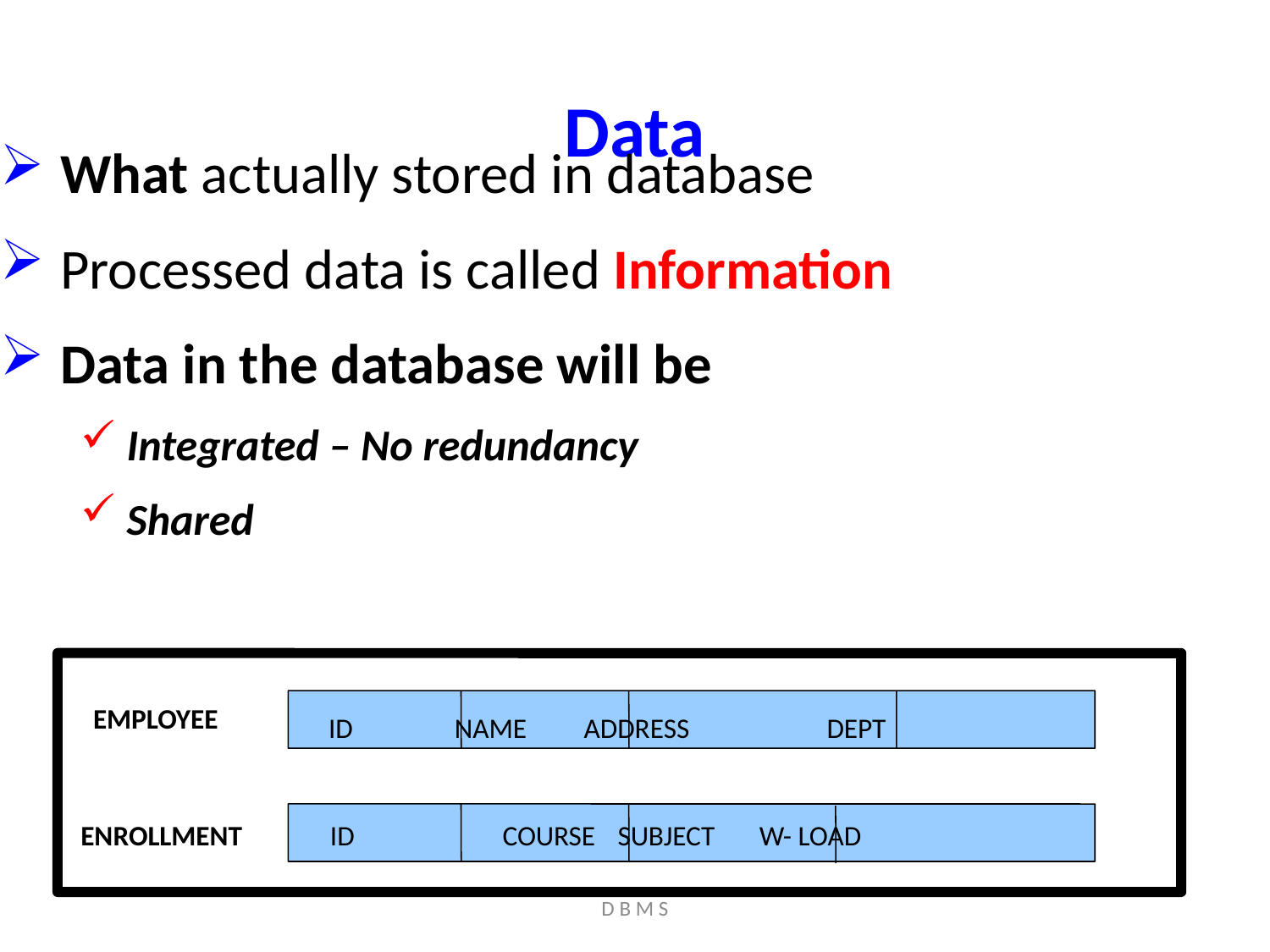

# Data
 What actually stored in database
 Processed data is called Information
 Data in the database will be
 Integrated – No redundancy
 Shared

EMPLOYEE

ID                NAME         ADDRESS	               DEPT

ENROLLMENT
ID			COURSE	SUBJECT       W- LOAD

D B M S